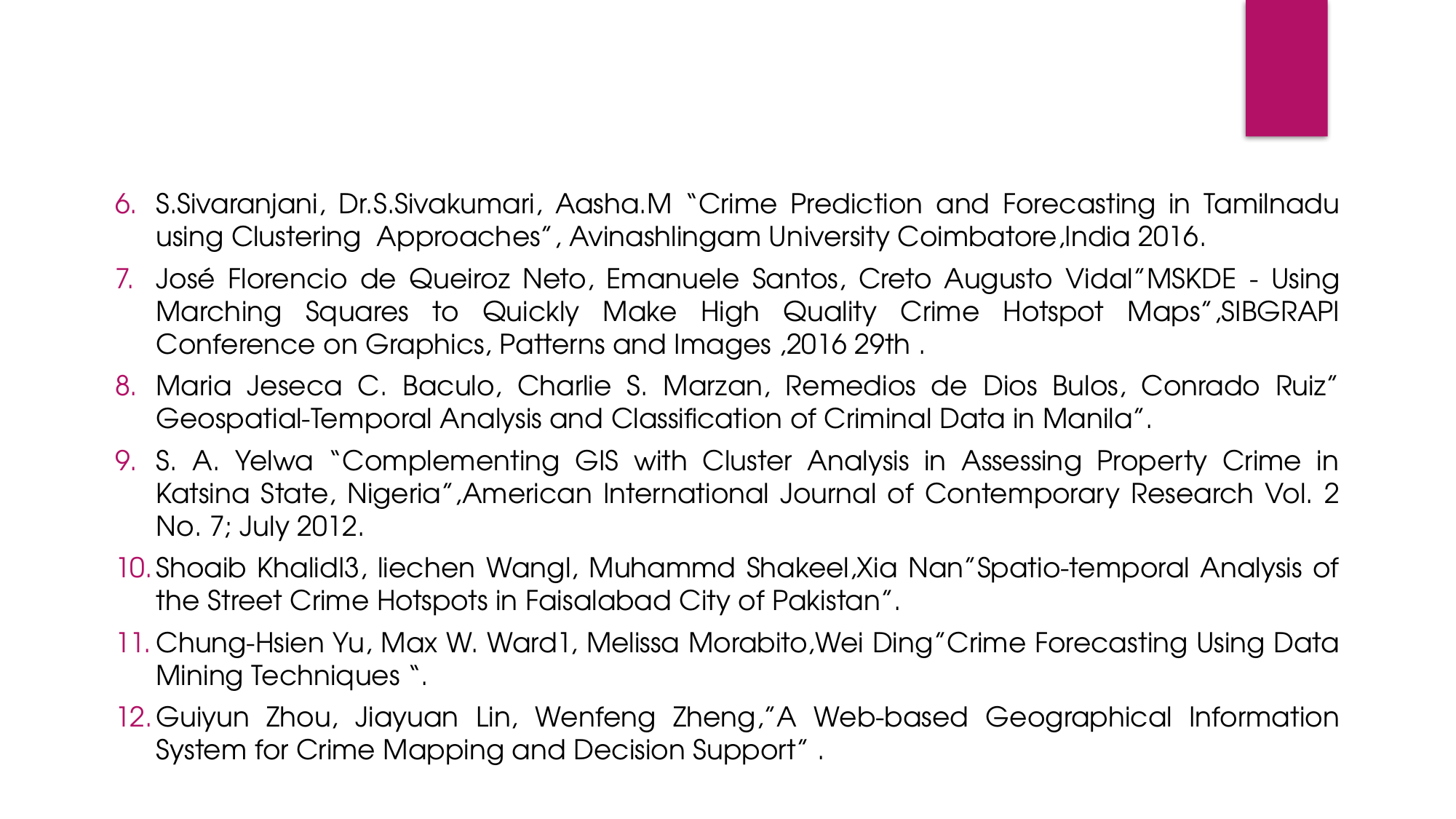

S.Sivaranjani, Dr.S.Sivakumari, Aasha.M “Crime Prediction and Forecasting in Tamilnadu using Clustering  Approaches”, Avinashlingam University Coimbatore,India 2016.
José Florencio de Queiroz Neto, Emanuele Santos, Creto Augusto Vidal”MSKDE - Using Marching Squares to Quickly Make High Quality Crime Hotspot Maps”,SIBGRAPI Conference on Graphics, Patterns and Images ,2016 29th .
Maria Jeseca C. Baculo, Charlie S. Marzan, Remedios de Dios Bulos, Conrado Ruiz” Geospatial-Temporal Analysis and Classification of Criminal Data in Manila”.
S. A. Yelwa “Complementing GIS with Cluster Analysis in Assessing Property Crime in Katsina State, Nigeria”,American International Journal of Contemporary Research Vol. 2 No. 7; July 2012.
Shoaib KhalidI3, liechen Wangl, Muhammd Shakeel,Xia Nan”Spatio-temporal Analysis of the Street Crime Hotspots in Faisalabad City of Pakistan”.
Chung-Hsien Yu, Max W. Ward1, Melissa Morabito,Wei Ding”Crime Forecasting Using Data Mining Techniques “.
Guiyun Zhou, Jiayuan Lin, Wenfeng Zheng,”A Web-based Geographical Information System for Crime Mapping and Decision Support” .